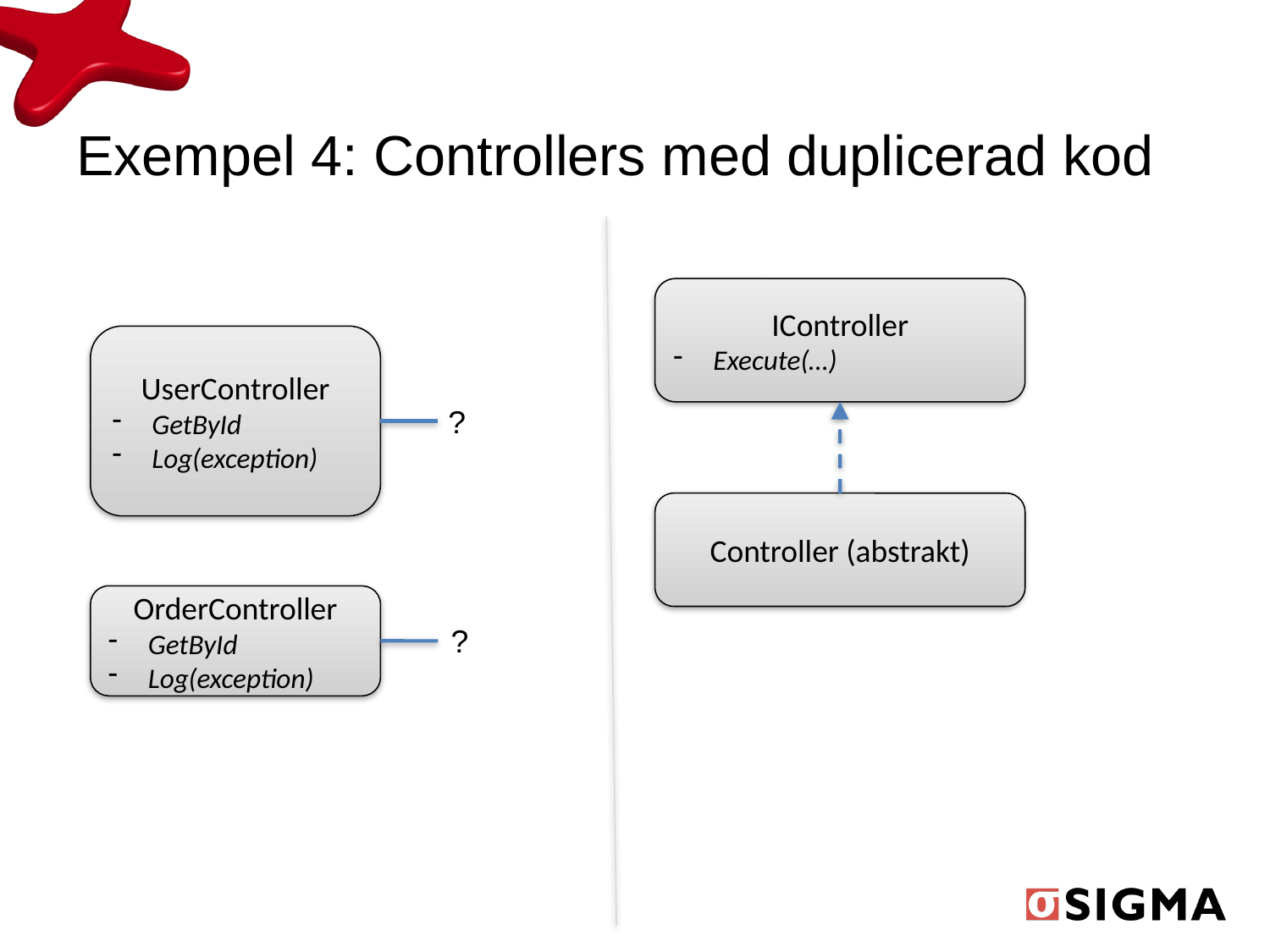

# Exempel 4: Controllers med duplicerad kod
IController
Execute(…)
UserController
GetById
Log(exception)
?
Controller (abstrakt)
OrderController
GetById
Log(exception)
?